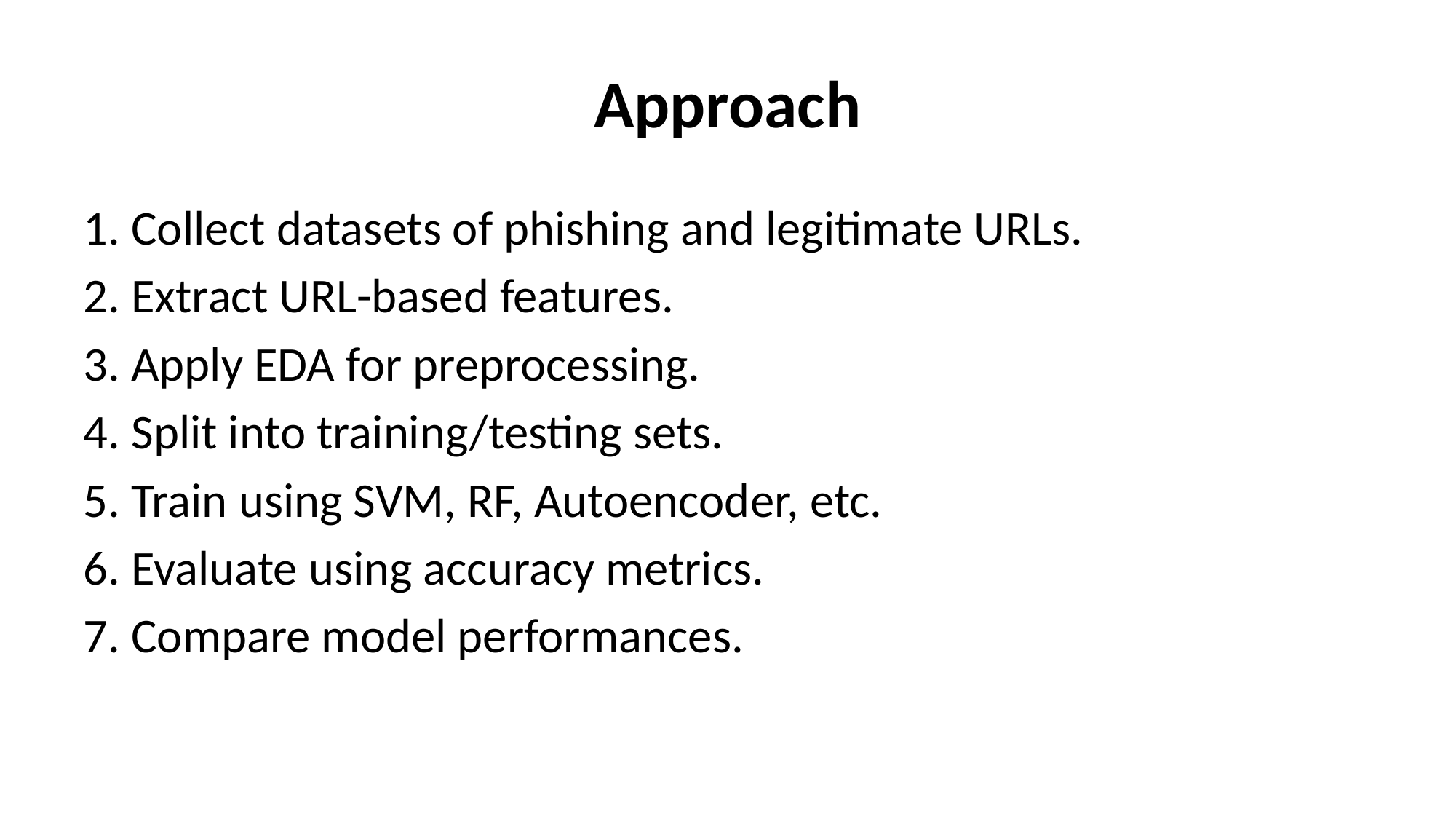

# Approach
1. Collect datasets of phishing and legitimate URLs.
2. Extract URL-based features.
3. Apply EDA for preprocessing.
4. Split into training/testing sets.
5. Train using SVM, RF, Autoencoder, etc.
6. Evaluate using accuracy metrics.
7. Compare model performances.